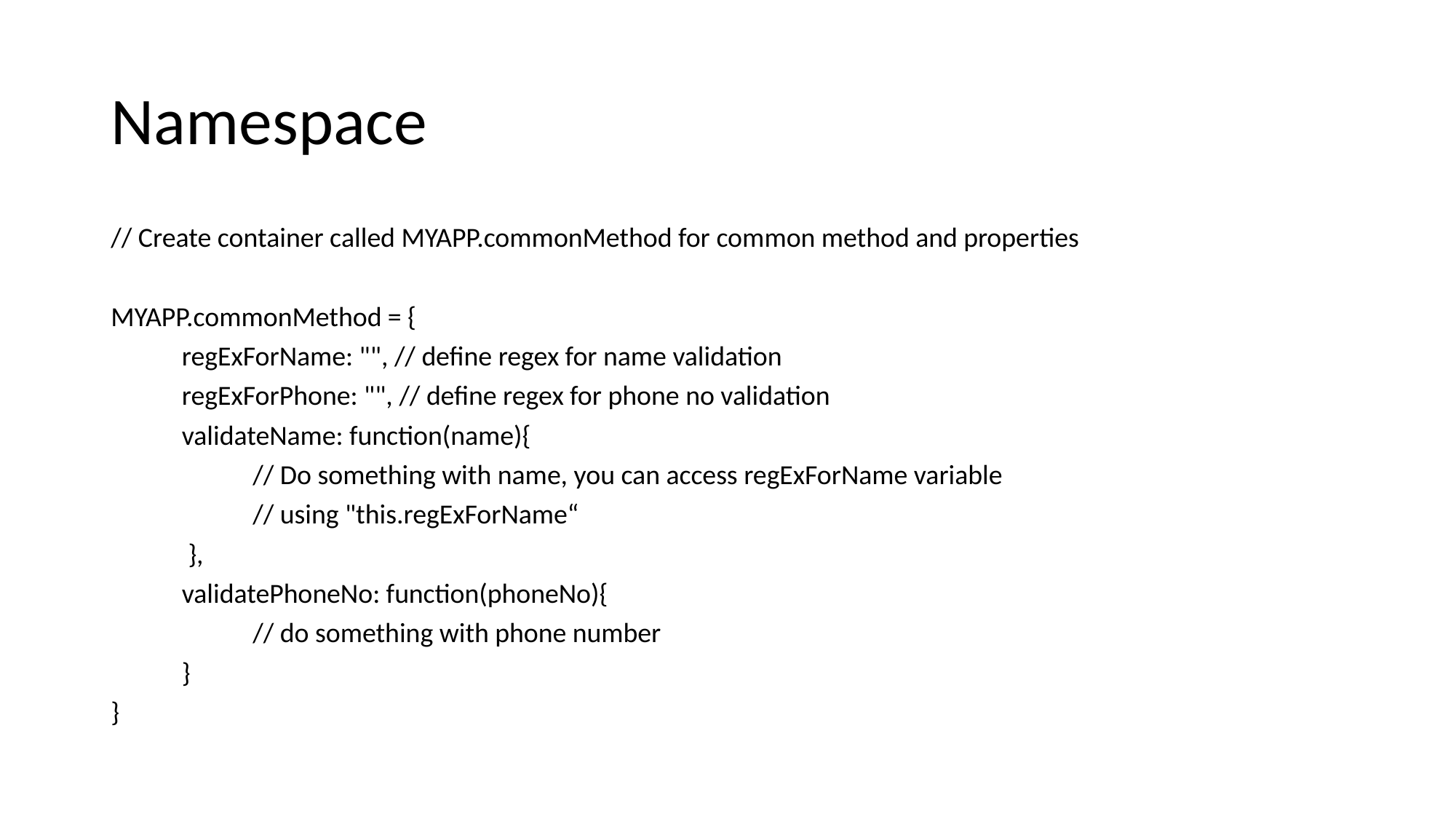

# Namespace
// Create container called MYAPP.commonMethod for common method and properties

MYAPP.commonMethod = {
	regExForName: "", // define regex for name validation
	regExForPhone: "", // define regex for phone no validation
	validateName: function(name){
		// Do something with name, you can access regExForName variable
		// using "this.regExForName“
	 },
	validatePhoneNo: function(phoneNo){
		// do something with phone number
	}
}